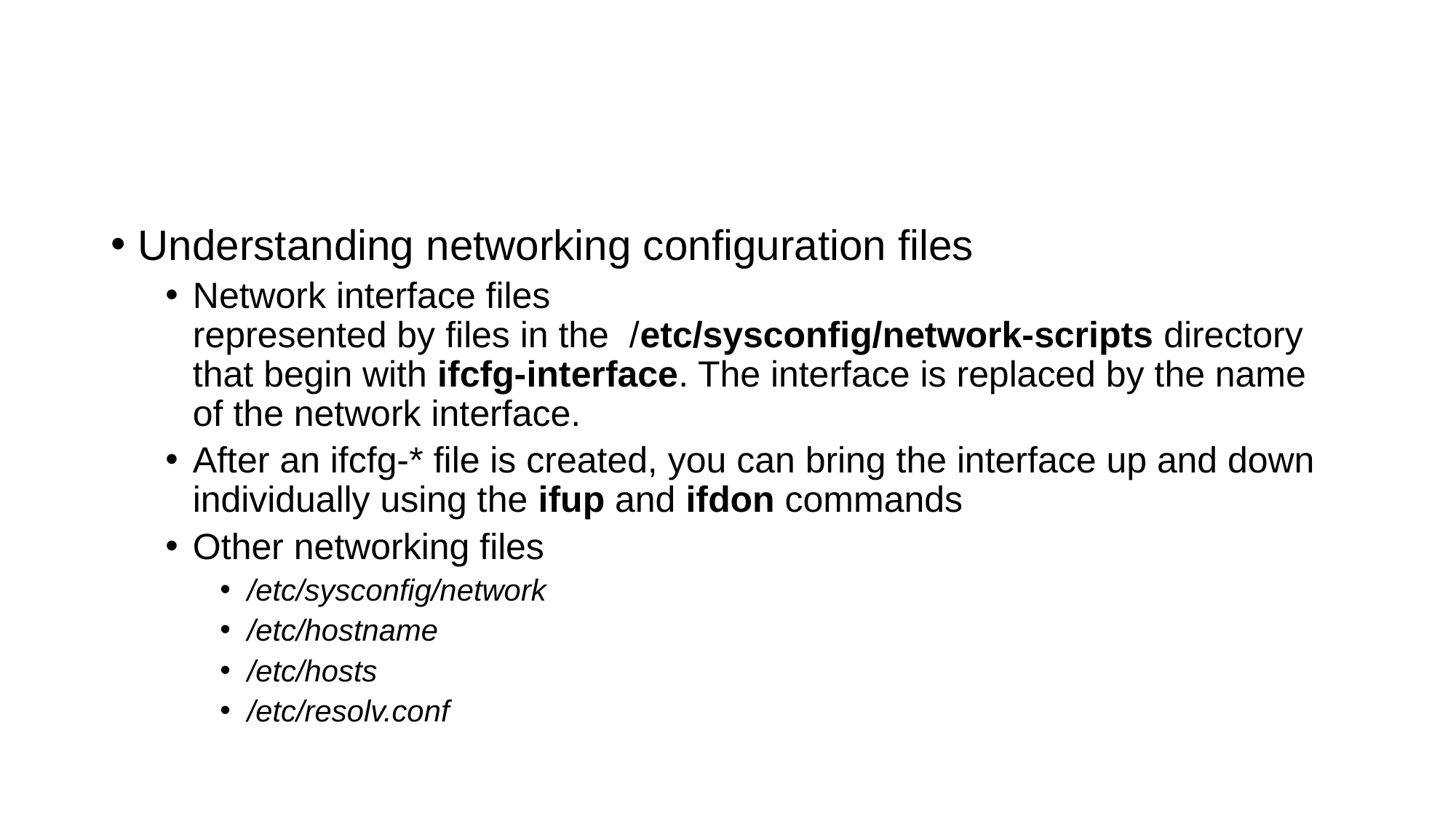

#
Understanding networking configuration files
Network interface files
represented by files in the  /etc/sysconfig/network-scripts directory that begin with ifcfg-interface. The interface is replaced by the name of the network interface.
After an ifcfg-* file is created, you can bring the interface up and down individually using the ifup and ifdon commands
Other networking files
/etc/sysconfig/network
/etc/hostname
/etc/hosts
/etc/resolv.conf